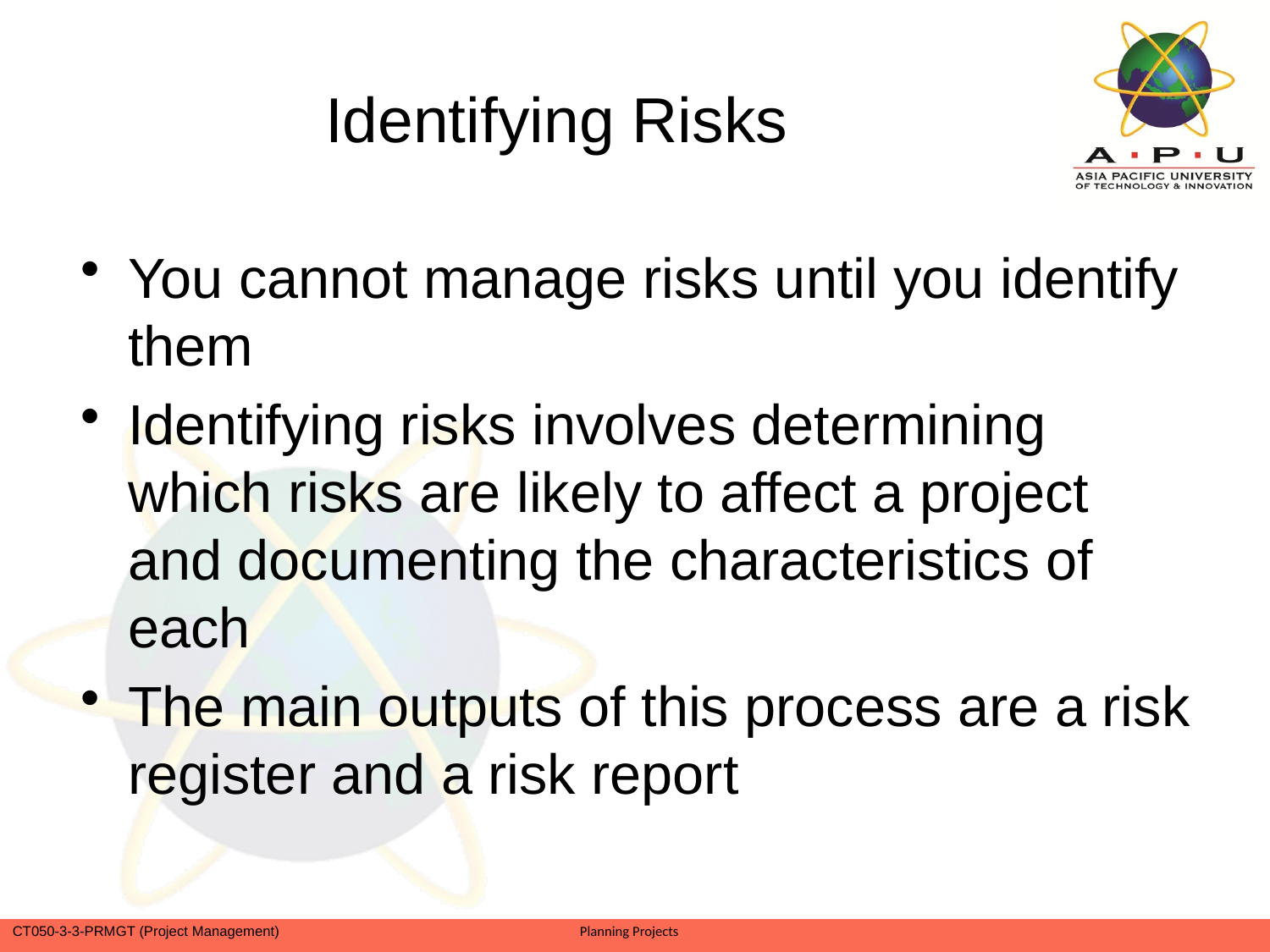

# Identifying Risks
You cannot manage risks until you identify them
Identifying risks involves determining which risks are likely to affect a project and documenting the characteristics of each
The main outputs of this process are a risk register and a risk report